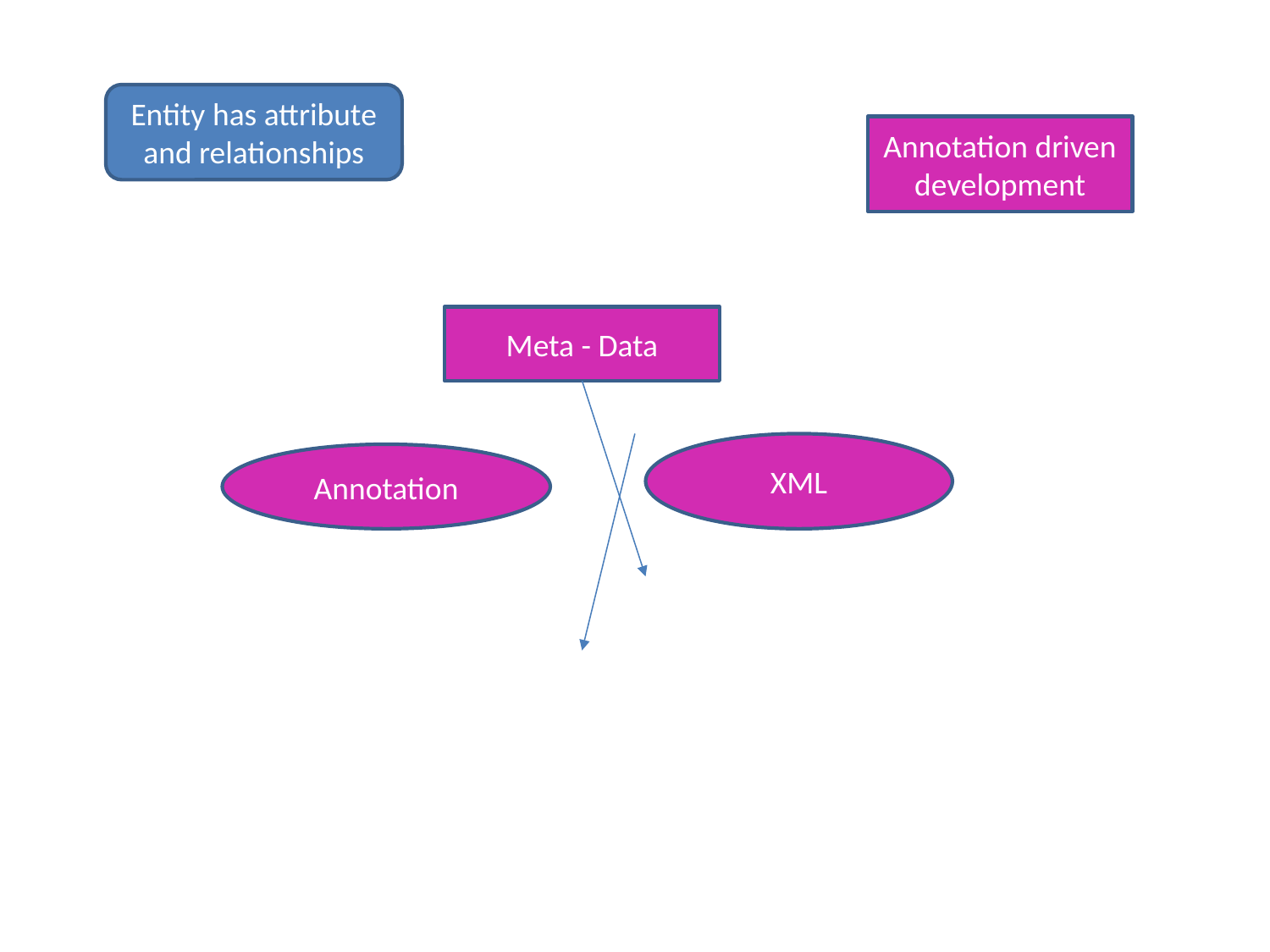

Entity has attribute and relationships
Annotation driven development
Meta - Data

XML
Annotation